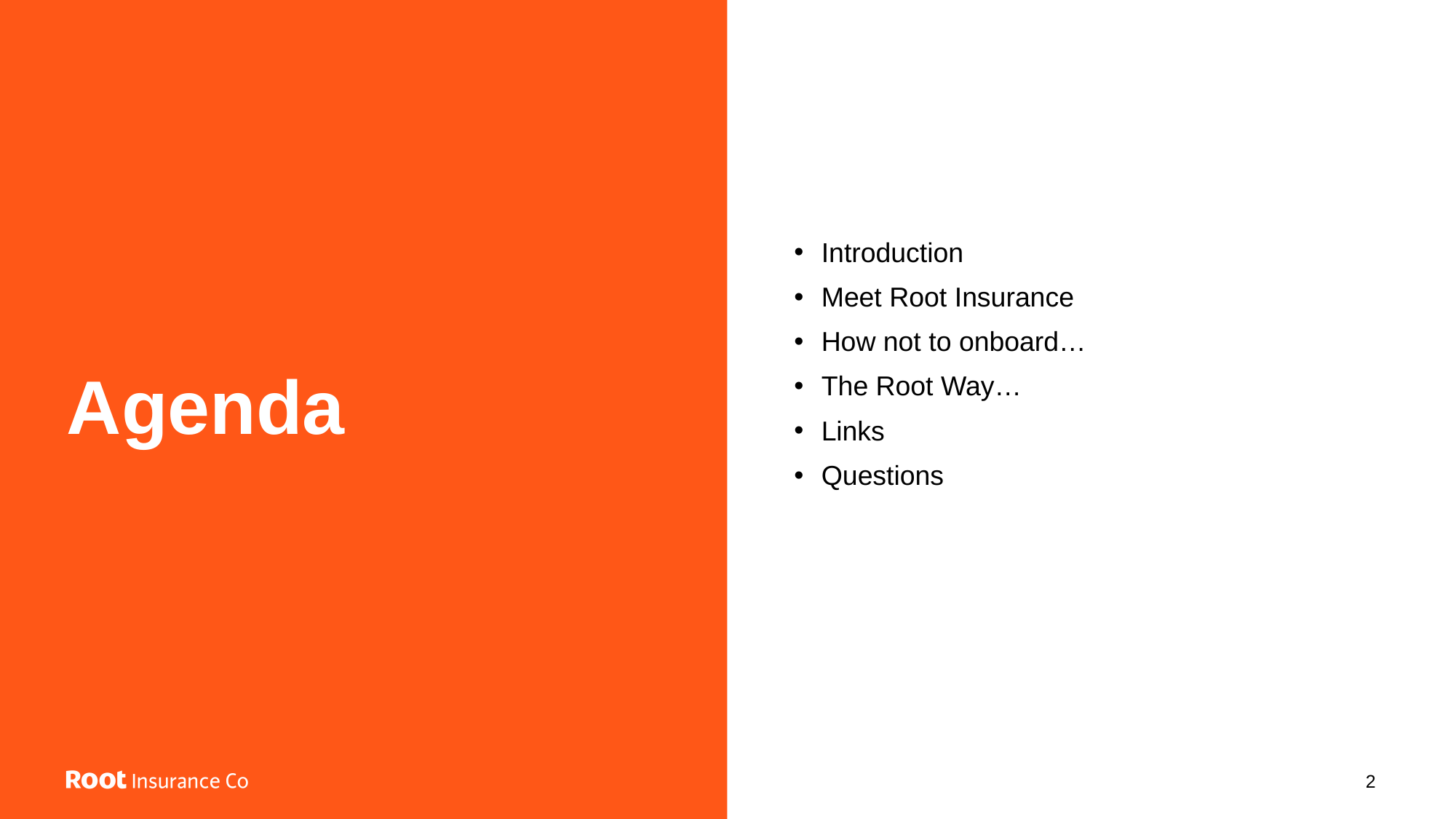

# Agenda
Introduction
Meet Root Insurance
How not to onboard…
The Root Way…
Links
Questions

2